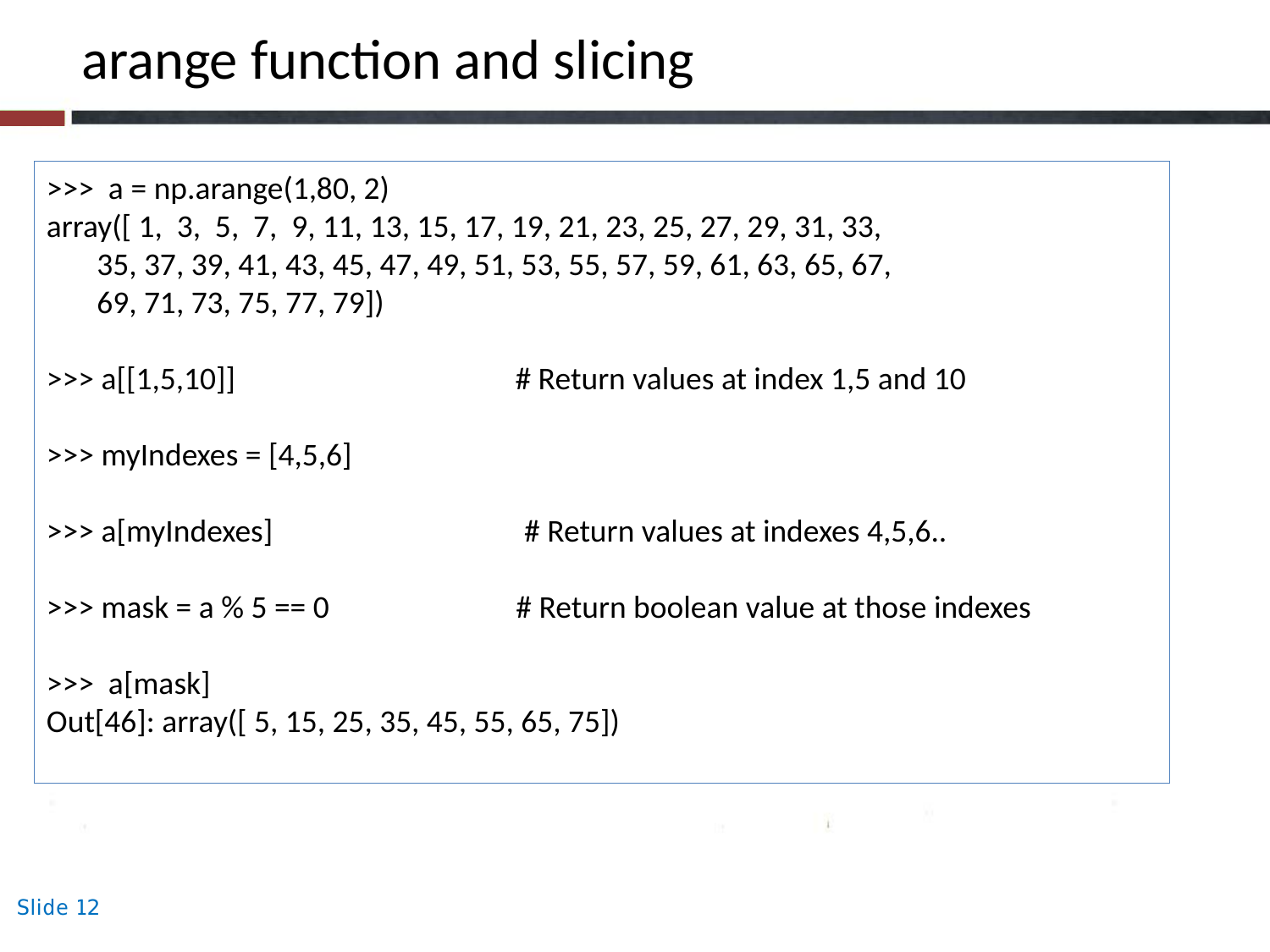

arange function and slicing
>>>  a = np.arange(1,80, 2)
array([ 1,  3,  5,  7,  9, 11, 13, 15, 17, 19, 21, 23, 25, 27, 29, 31, 33,
       35, 37, 39, 41, 43, 45, 47, 49, 51, 53, 55, 57, 59, 61, 63, 65, 67,
       69, 71, 73, 75, 77, 79])

>>> a[[1,5,10]]                                       # Return values at index 1,5 and 10

>>> myIndexes = [4,5,6]

>>> a[myIndexes]                                   # Return values at indexes 4,5,6..

>>> mask = a % 5 == 0                          # Return boolean value at those indexes

>>>  a[mask]
Out[46]: array([ 5, 15, 25, 35, 45, 55, 65, 75])